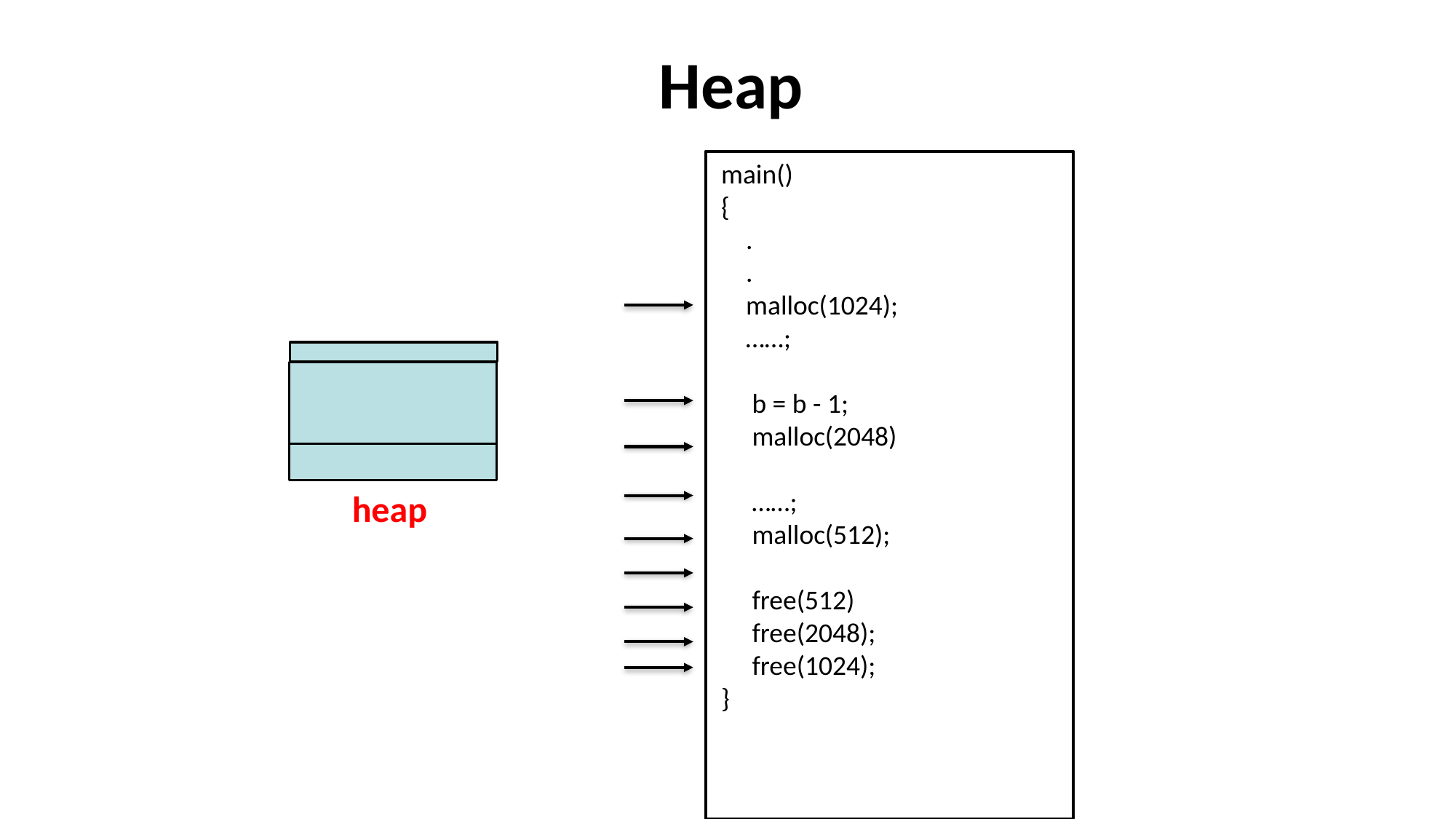

# Heap

main()
{
    .
    .
    malloc(1024);
    ……;

     b = b - 1;
     malloc(2048)

     ……;
     malloc(512);

     free(512)
     free(2048);
     free(1024);
}

heap